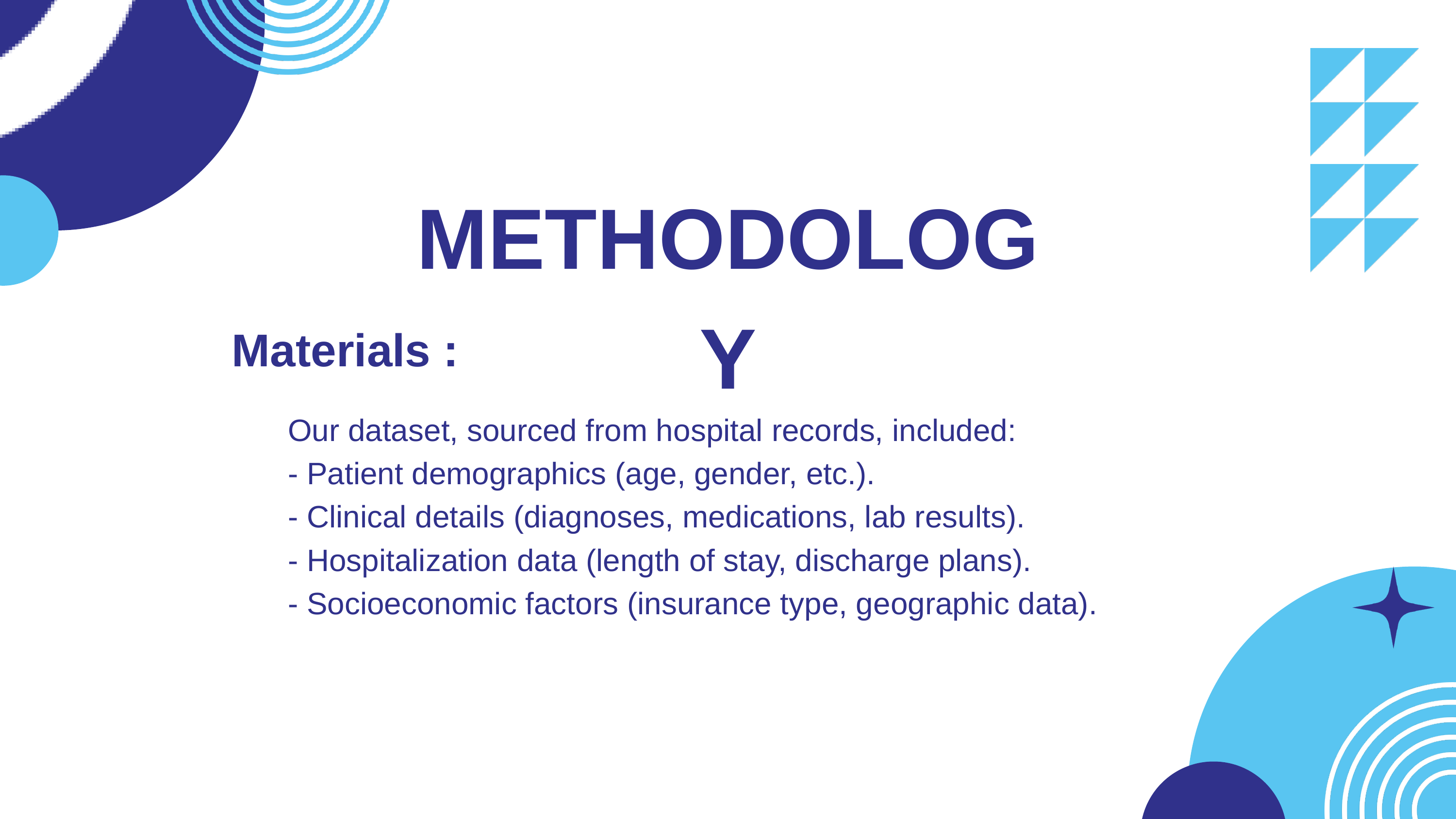

METHODOLOGY

Materials :
Our dataset, sourced from hospital records, included:
- Patient demographics (age, gender, etc.).
- Clinical details (diagnoses, medications, lab results).
- Hospitalization data (length of stay, discharge plans).
- Socioeconomic factors (insurance type, geographic data).